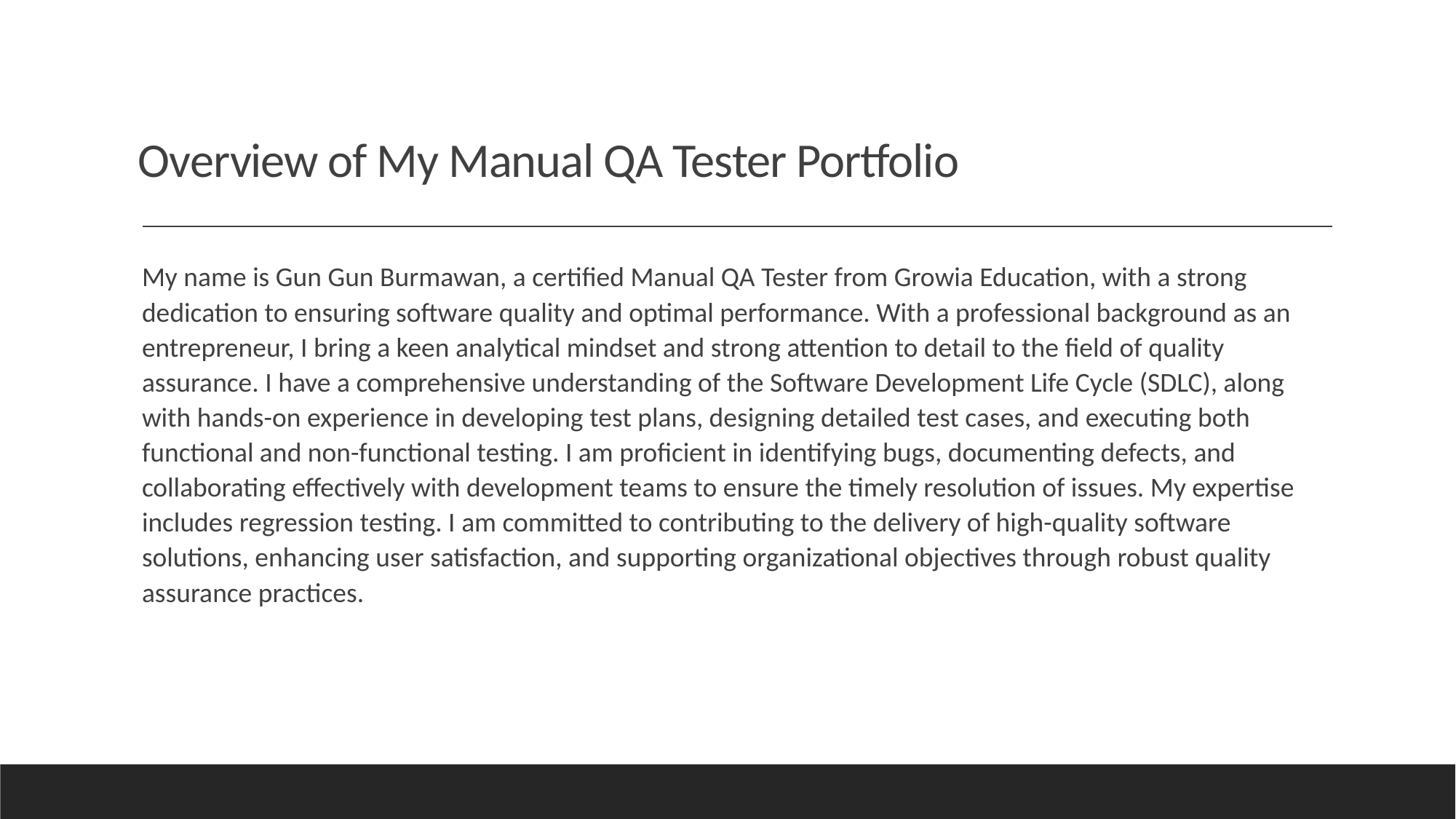

# Overview of My Manual QA Tester Portfolio
My name is Gun Gun Burmawan, a certified Manual QA Tester from Growia Education, with a strong dedication to ensuring software quality and optimal performance. With a professional background as an entrepreneur, I bring a keen analytical mindset and strong attention to detail to the field of quality assurance. I have a comprehensive understanding of the Software Development Life Cycle (SDLC), along with hands-on experience in developing test plans, designing detailed test cases, and executing both functional and non-functional testing. I am proficient in identifying bugs, documenting defects, and collaborating effectively with development teams to ensure the timely resolution of issues. My expertise includes regression testing. I am committed to contributing to the delivery of high-quality software solutions, enhancing user satisfaction, and supporting organizational objectives through robust quality assurance practices.